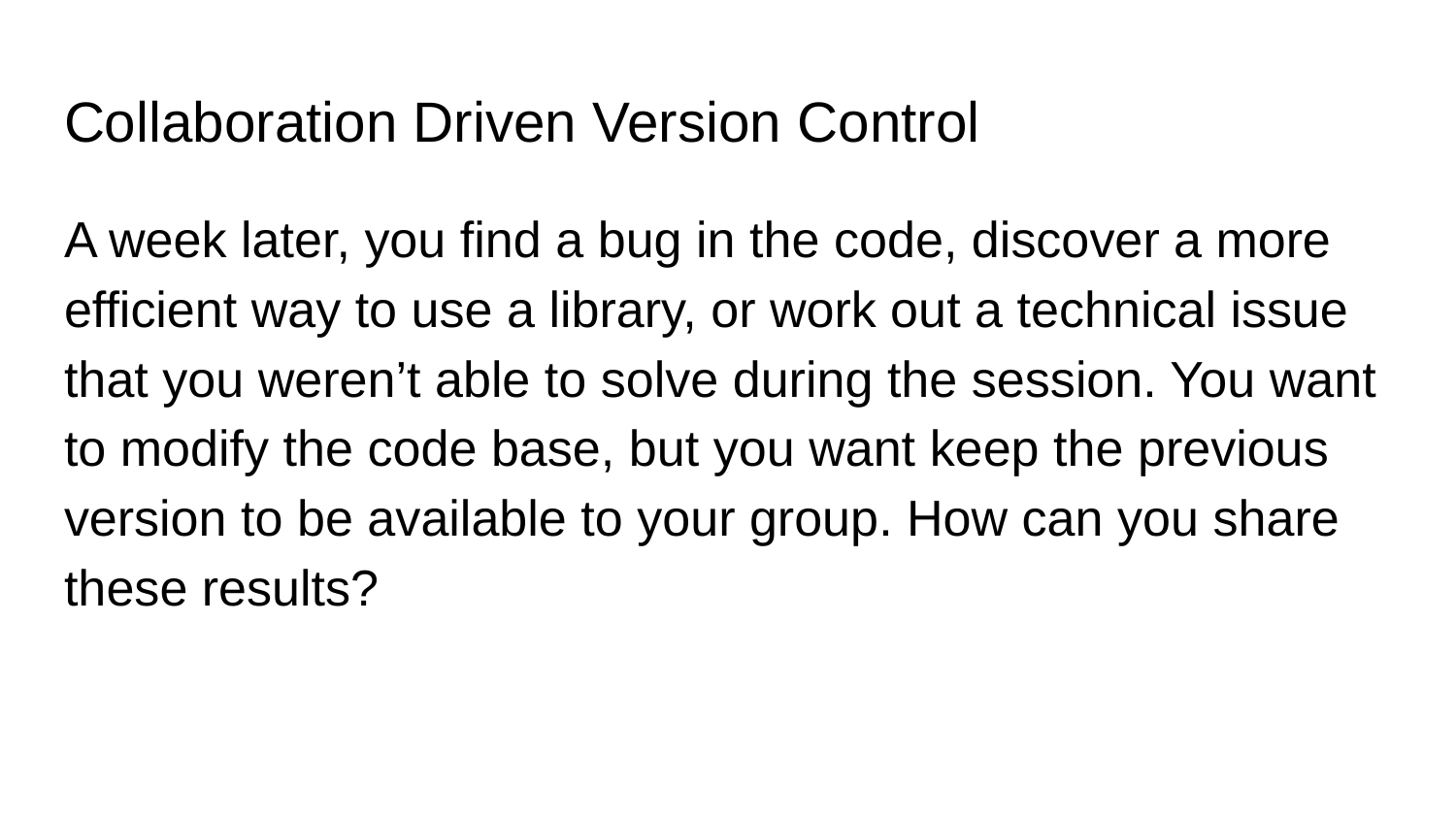

# Collaboration Driven Version Control
A week later, you find a bug in the code, discover a more efficient way to use a library, or work out a technical issue that you weren’t able to solve during the session. You want to modify the code base, but you want keep the previous version to be available to your group. How can you share these results?